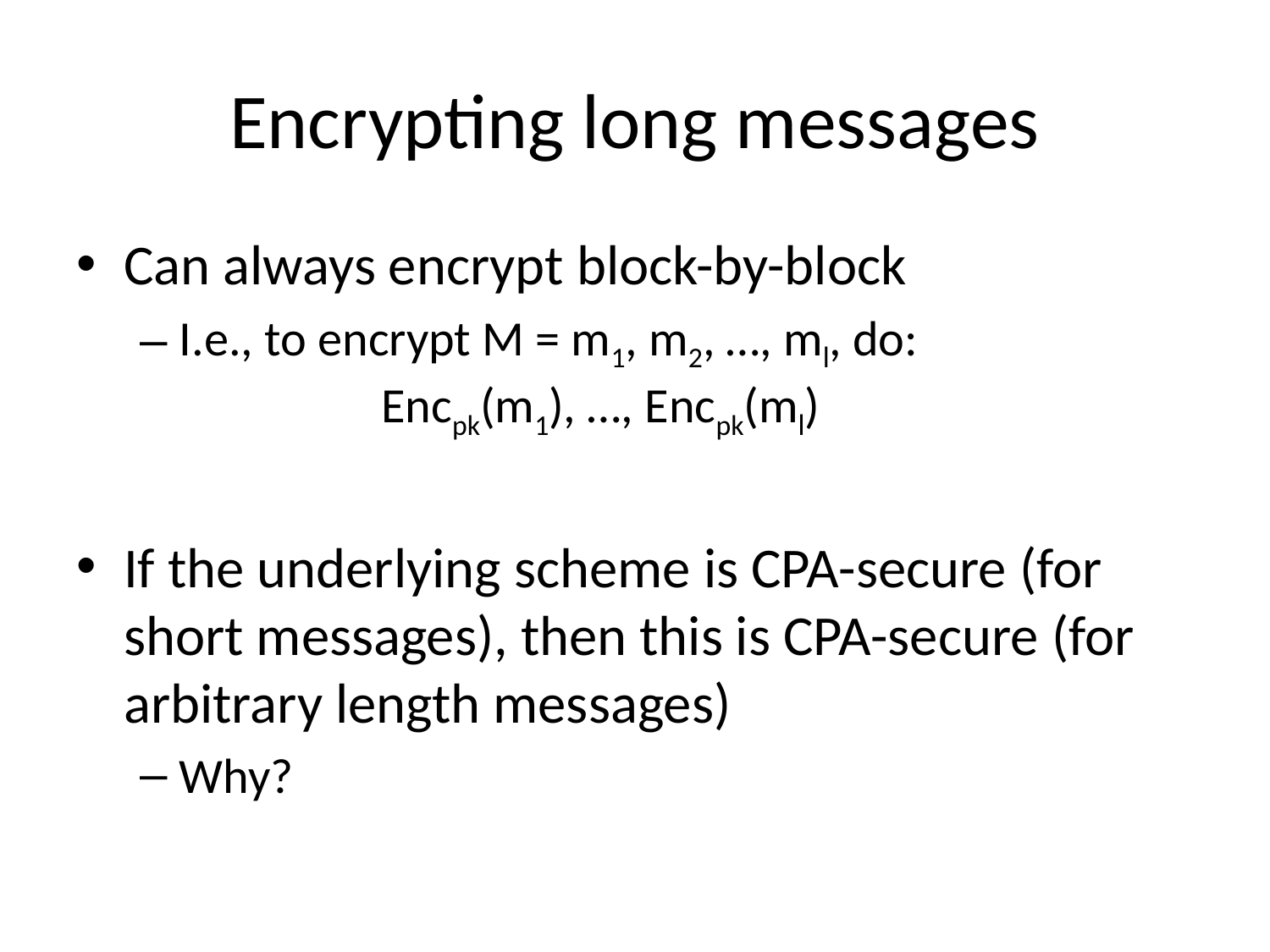

# Encrypting long messages
Can always encrypt block-by-block
I.e., to encrypt M = m1, m2, …, ml, do:
                  Encpk(m1), …, Encpk(ml)

If the underlying scheme is CPA-secure (for short messages), then this is CPA-secure (for arbitrary length messages)
Why?